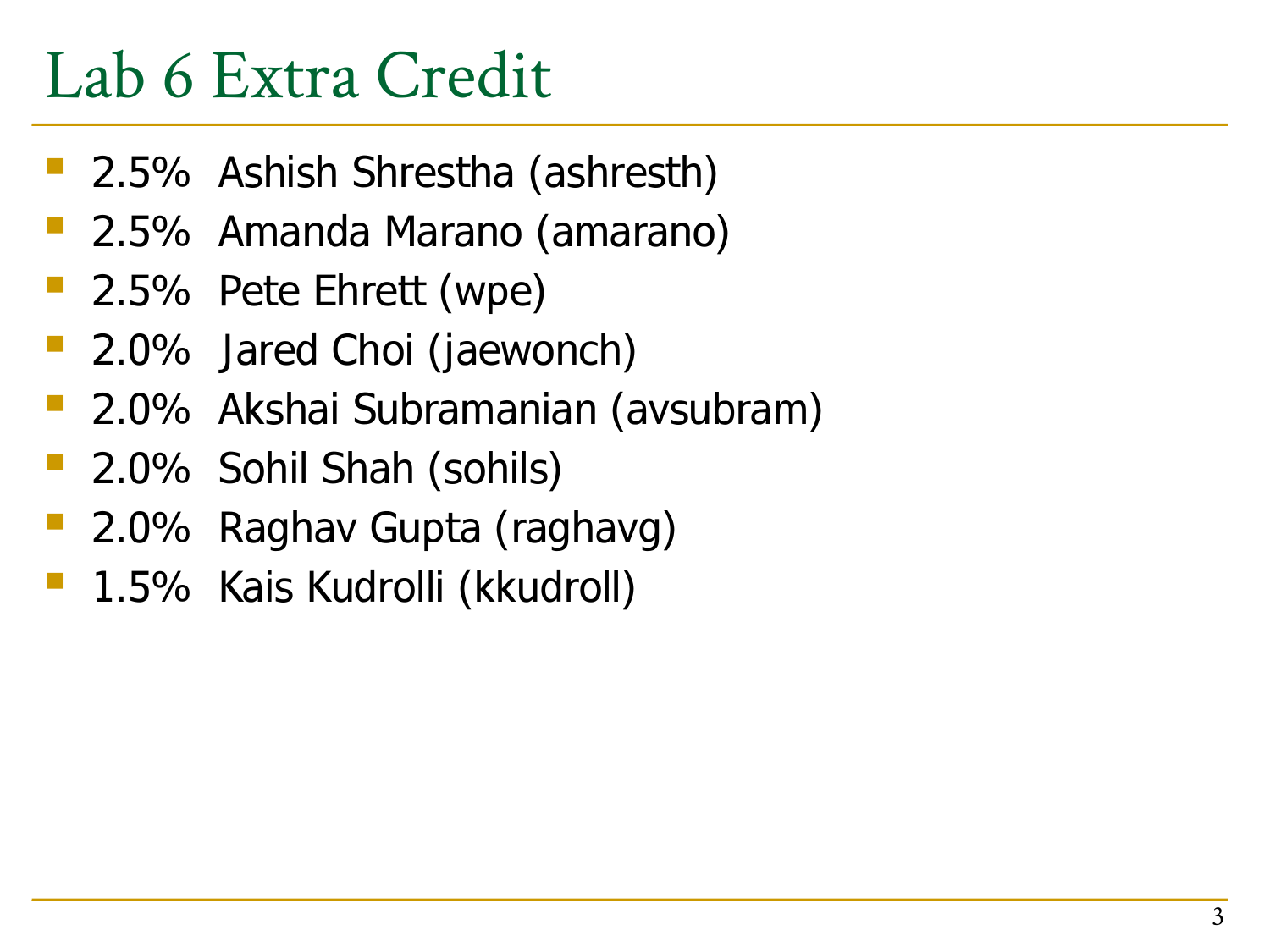

# Lab 6 Extra Credit
2.5% 	Ashish Shrestha (ashresth)
2.5% 	Amanda Marano (amarano)
2.5% 	Pete Ehrett (wpe)
2.0% 	Jared Choi (jaewonch)
2.0% 	Akshai Subramanian (avsubram)
2.0% 	Sohil Shah (sohils)
2.0% 	Raghav Gupta (raghavg)
1.5% 	Kais Kudrolli (kkudroll)

3